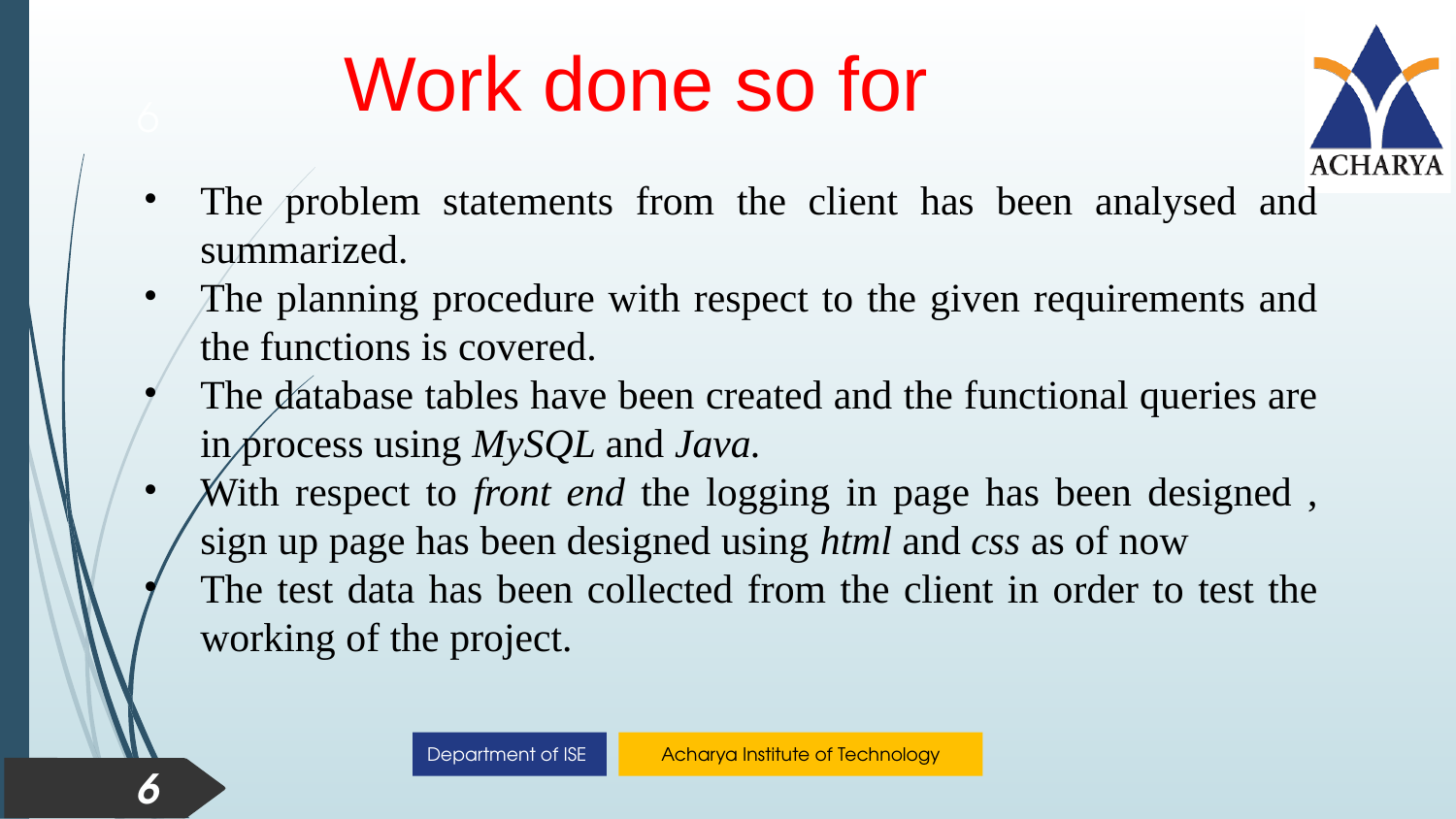

Work done so for
6

The problem statements from the client has been analysed and summarized.
The planning procedure with respect to the given requirements and the functions is covered.
The database tables have been created and the functional queries are in process using MySQL and Java.
With respect to front end the logging in page has been designed , sign up page has been designed using html and css as of now
The test data has been collected from the client in order to test the working of the project.

6